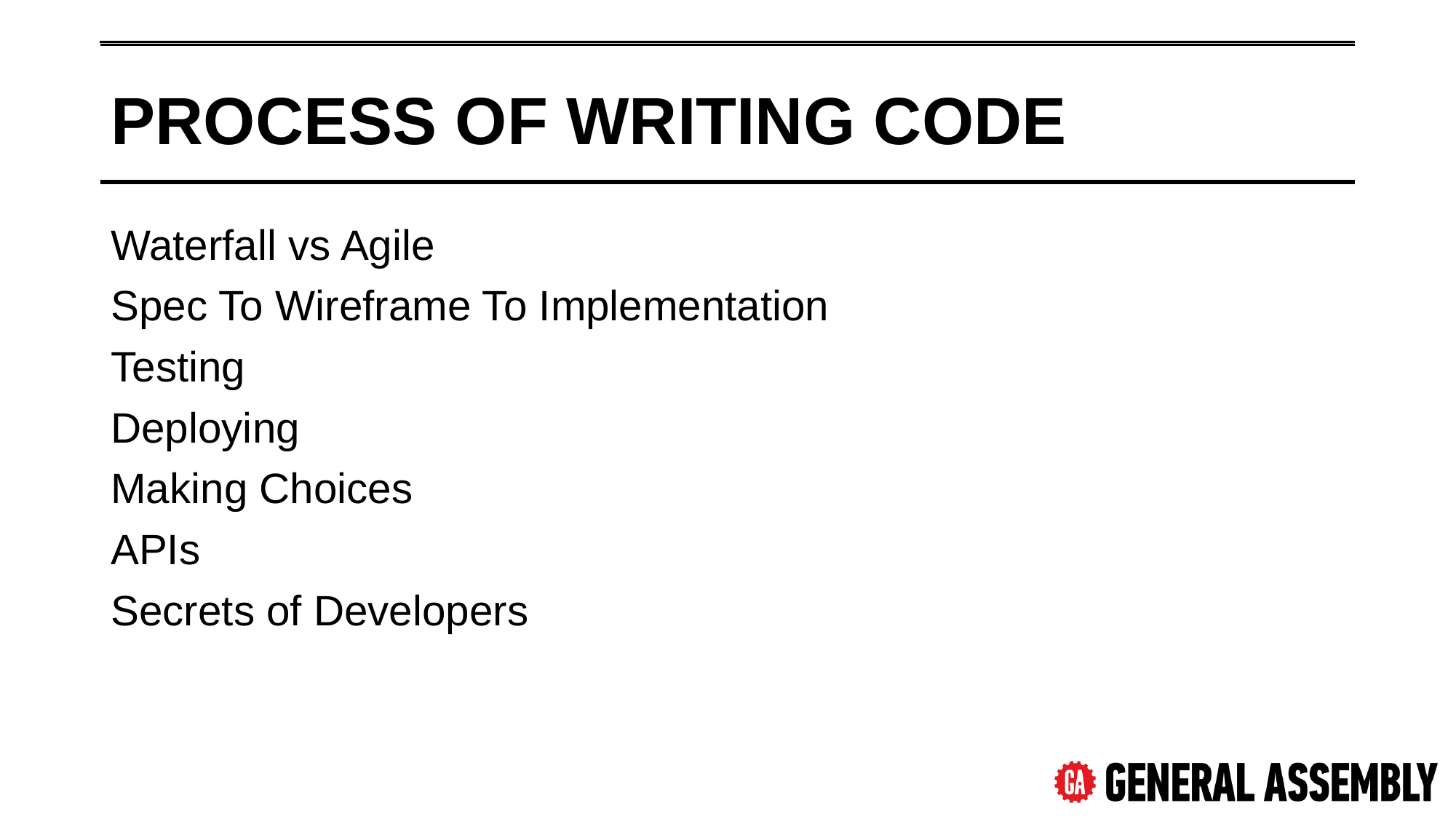

# Process of Writing Code
Waterfall vs Agile
Spec To Wireframe To Implementation
Testing
Deploying
Making Choices
APIs
Secrets of Developers